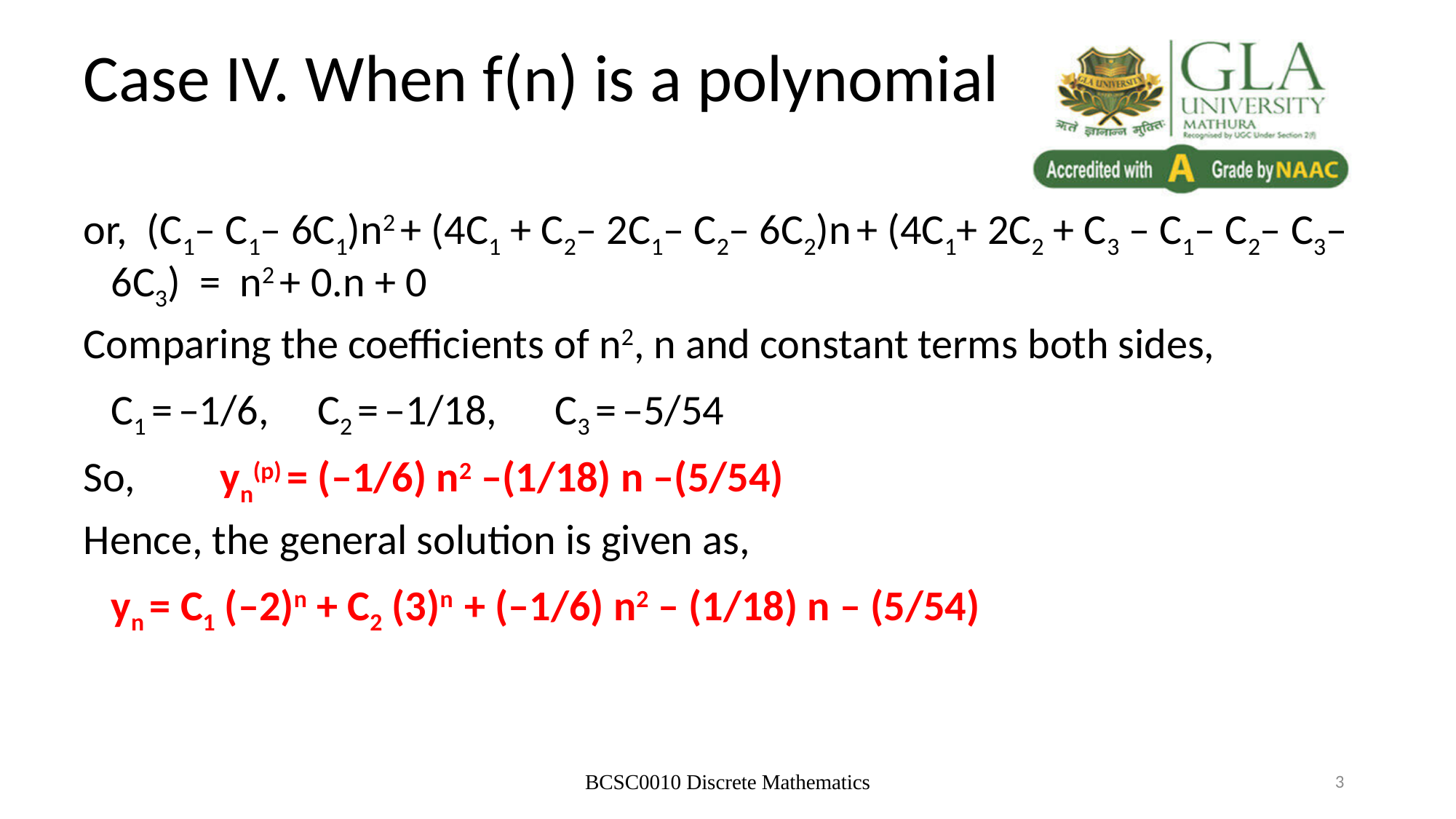

# Case IV. When f(n) is a polynomial
or,  (C1– C1– 6C1)n2 + (4C1 + C2– 2C1– C2– 6C2)n + (4C1+ 2C2 + C3 – C1– C2– C3–6C3)  =  n2 + 0.n + 0
Comparing the coefficients of n2, n and constant terms both sides,
	C1 = –1/6,     C2 = –1/18,      C3 = –5/54
So, 	yn(p) = (–1/6) n2 –(1/18) n –(5/54)
Hence, the general solution is given as,
	yn = C1 (–2)n + C2 (3)n  + (–1/6) n2 – (1/18) n – (5/54)
BCSC0010 Discrete Mathematics
3